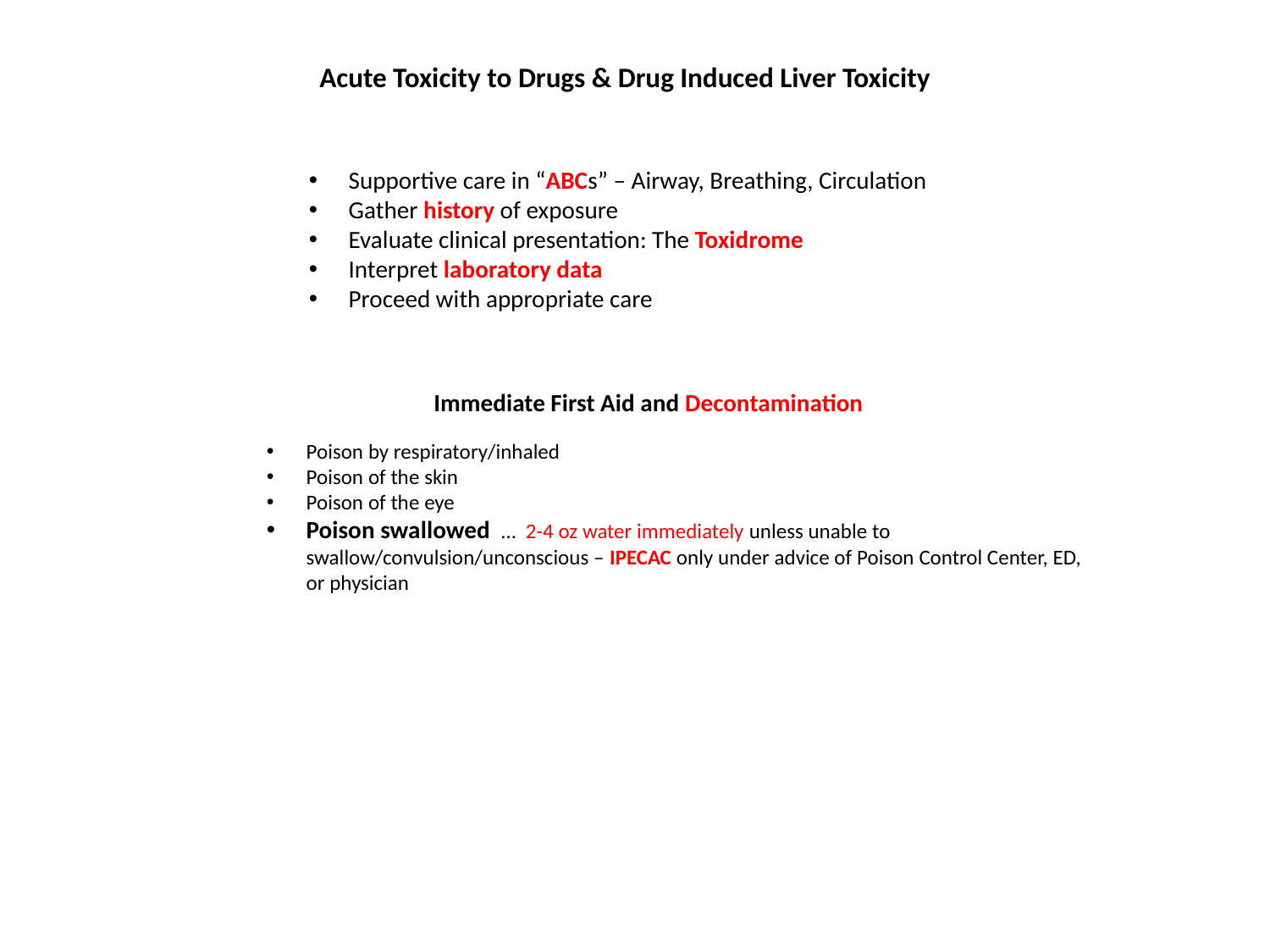

Acute Toxicity to Drugs & Drug Induced Liver Toxicity
Supportive care in “ABCs” – Airway, Breathing, Circulation
Gather history of exposure
Evaluate clinical presentation: The Toxidrome
Interpret laboratory data
Proceed with appropriate care
Immediate First Aid and Decontamination
Poison by respiratory/inhaled
Poison of the skin
Poison of the eye
Poison swallowed  …  2-4 oz water immediately unless unable to swallow/convulsion/unconscious – IPECAC only under advice of Poison Control Center, ED, or physician